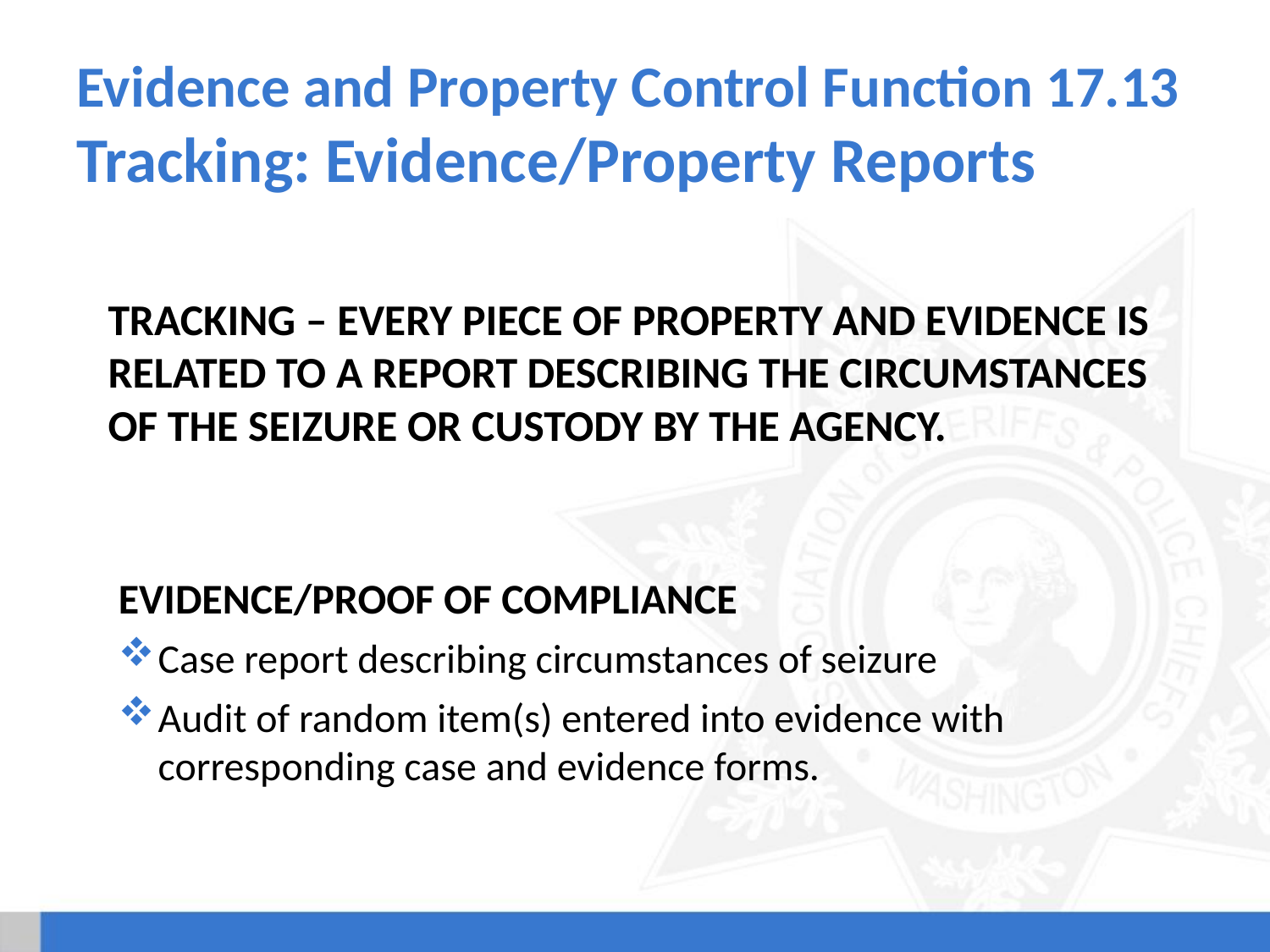

# Evidence and Property Control Function 17.13 Tracking: Evidence/Property Reports
Tracking – Every piece of property and evidence is related to a report describing the circumstances of the seizure or custody by the agency.

Evidence/Proof of Compliance
Case report describing circumstances of seizure
Audit of random item(s) entered into evidence with corresponding case and evidence forms.